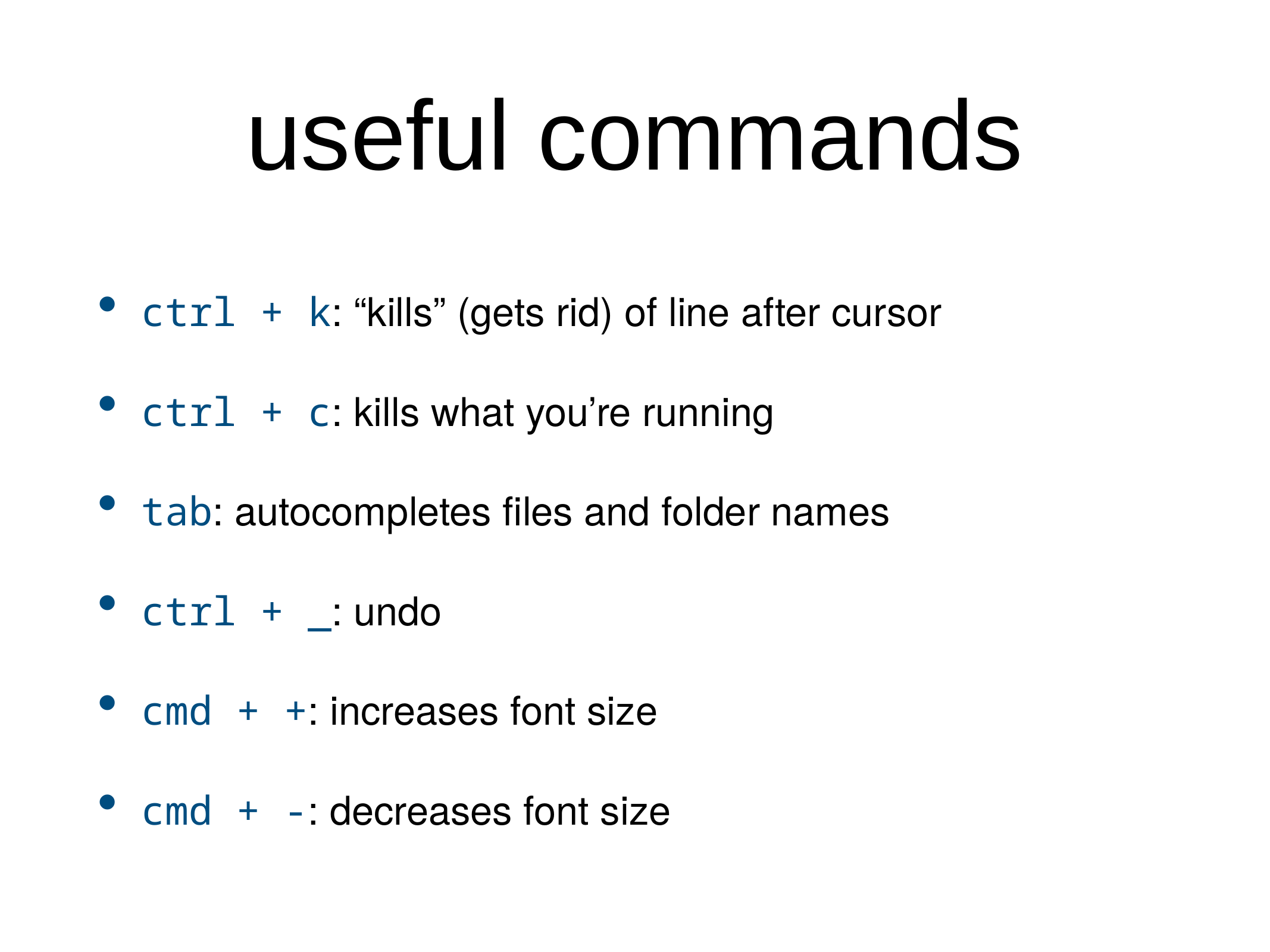

# useful commands
ctrl + k: “kills” (gets rid) of line after cursor
ctrl + c: kills what you’re running
tab: autocompletes files and folder names
ctrl + _: undo
cmd + +: increases font size
cmd + -: decreases font size